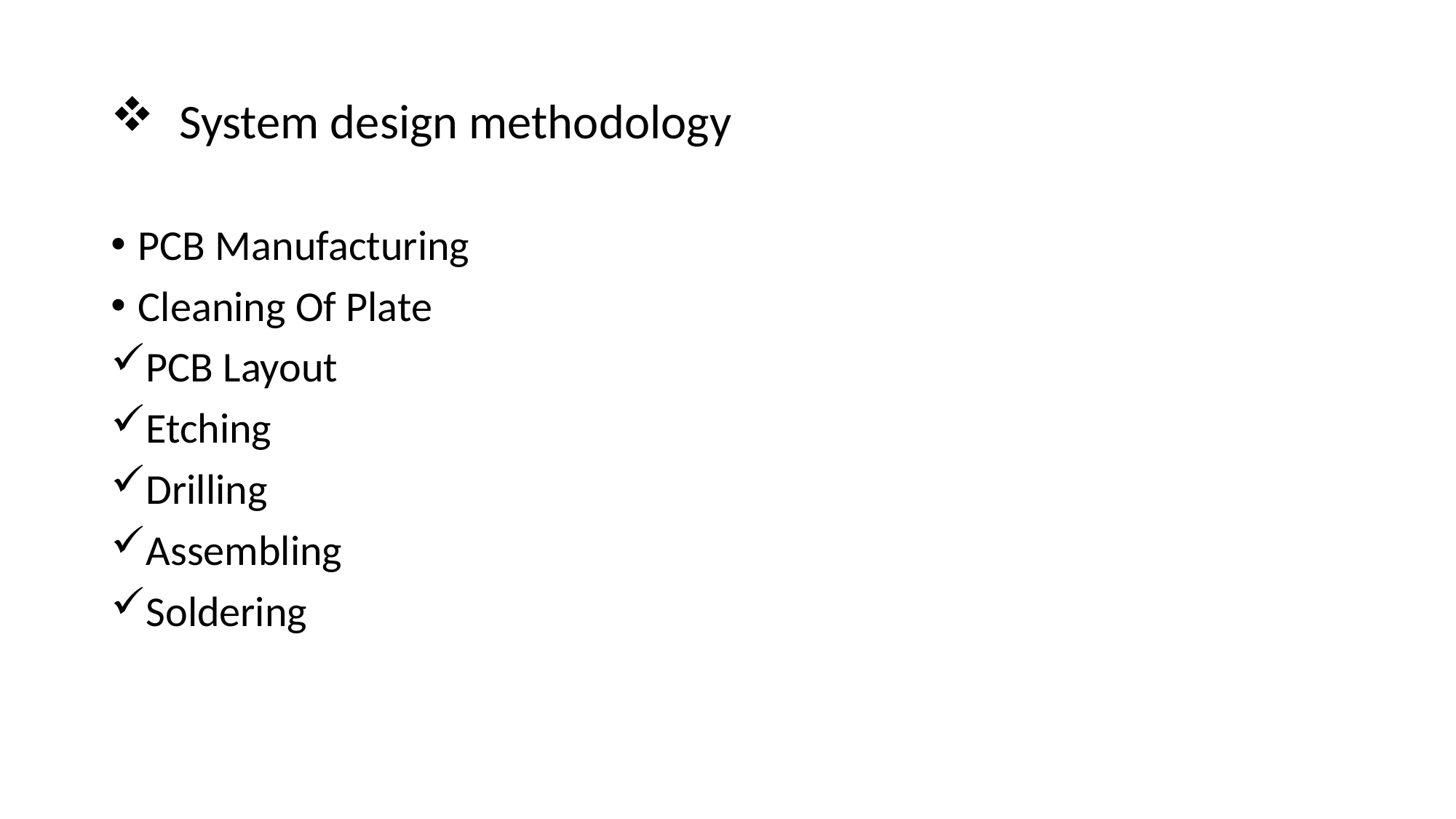

# System design methodology
PCB Manufacturing
Cleaning Of Plate
PCB Layout
Etching
Drilling
Assembling
Soldering